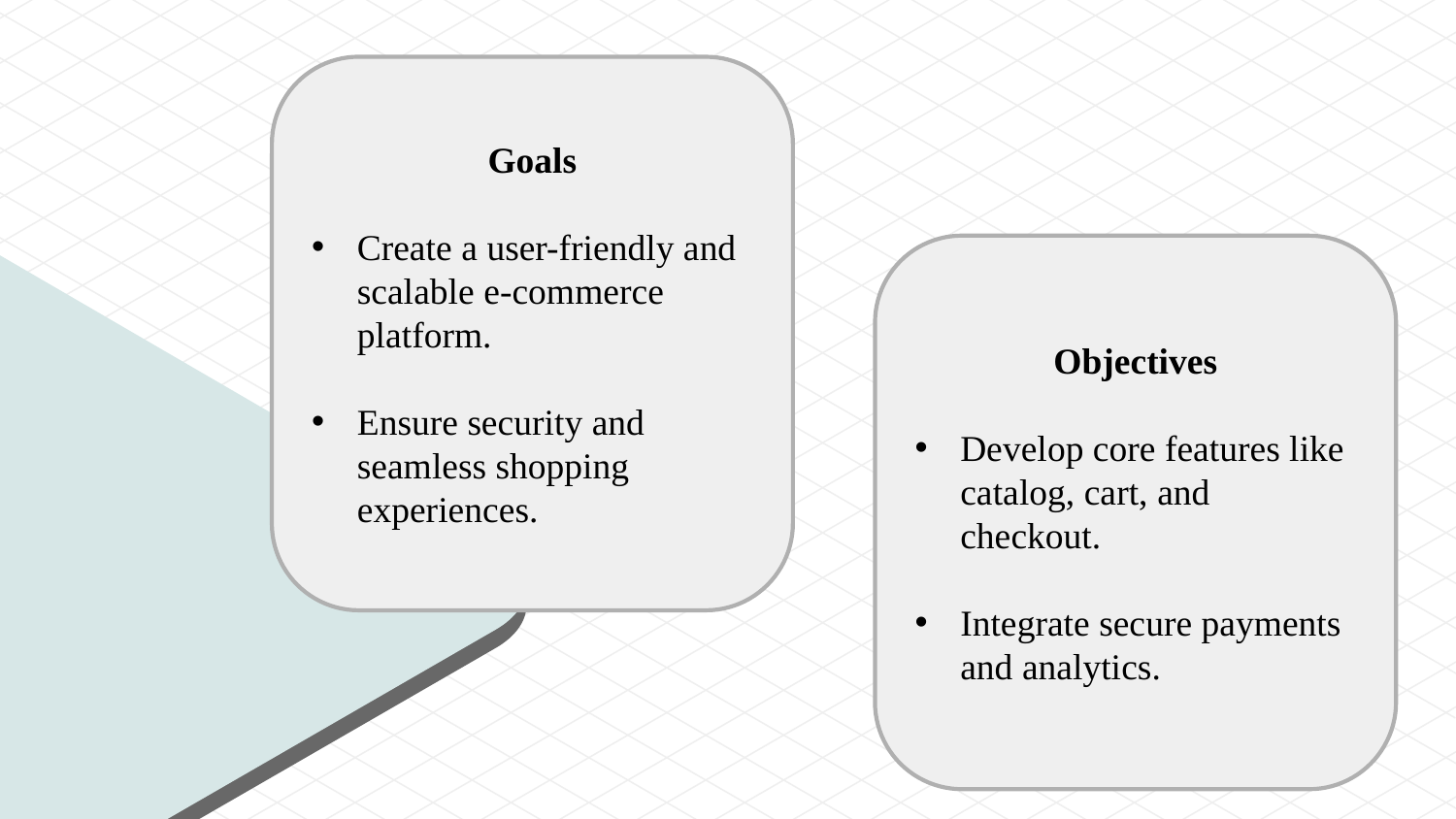

Goals

Create a user-friendly and scalable e-commerce platform.

Ensure security and seamless shopping experiences.
Objectives

Develop core features like catalog, cart, and checkout.

Integrate secure payments and analytics.